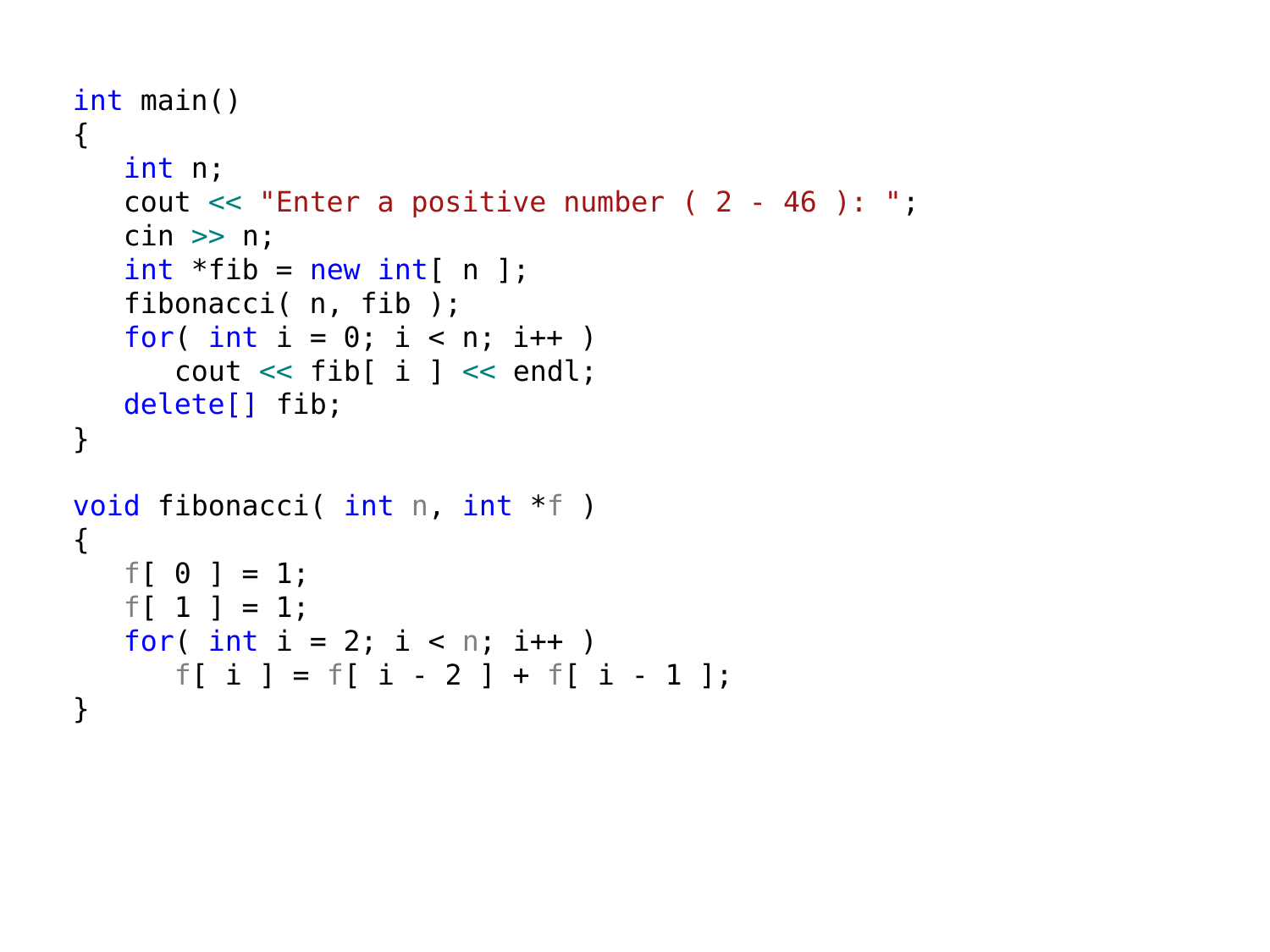

int main()
{
   int n;
   cout << "Enter a positive number ( 2 - 46 ): ";
   cin >> n;
   int *fib = new int[ n ];
   fibonacci( n, fib );
   for( int i = 0; i < n; i++ )
      cout << fib[ i ] << endl;
   delete[] fib;
}

void fibonacci( int n, int *f )
{
   f[ 0 ] = 1;
   f[ 1 ] = 1;
   for( int i = 2; i < n; i++ )
      f[ i ] = f[ i - 2 ] + f[ i - 1 ];
}